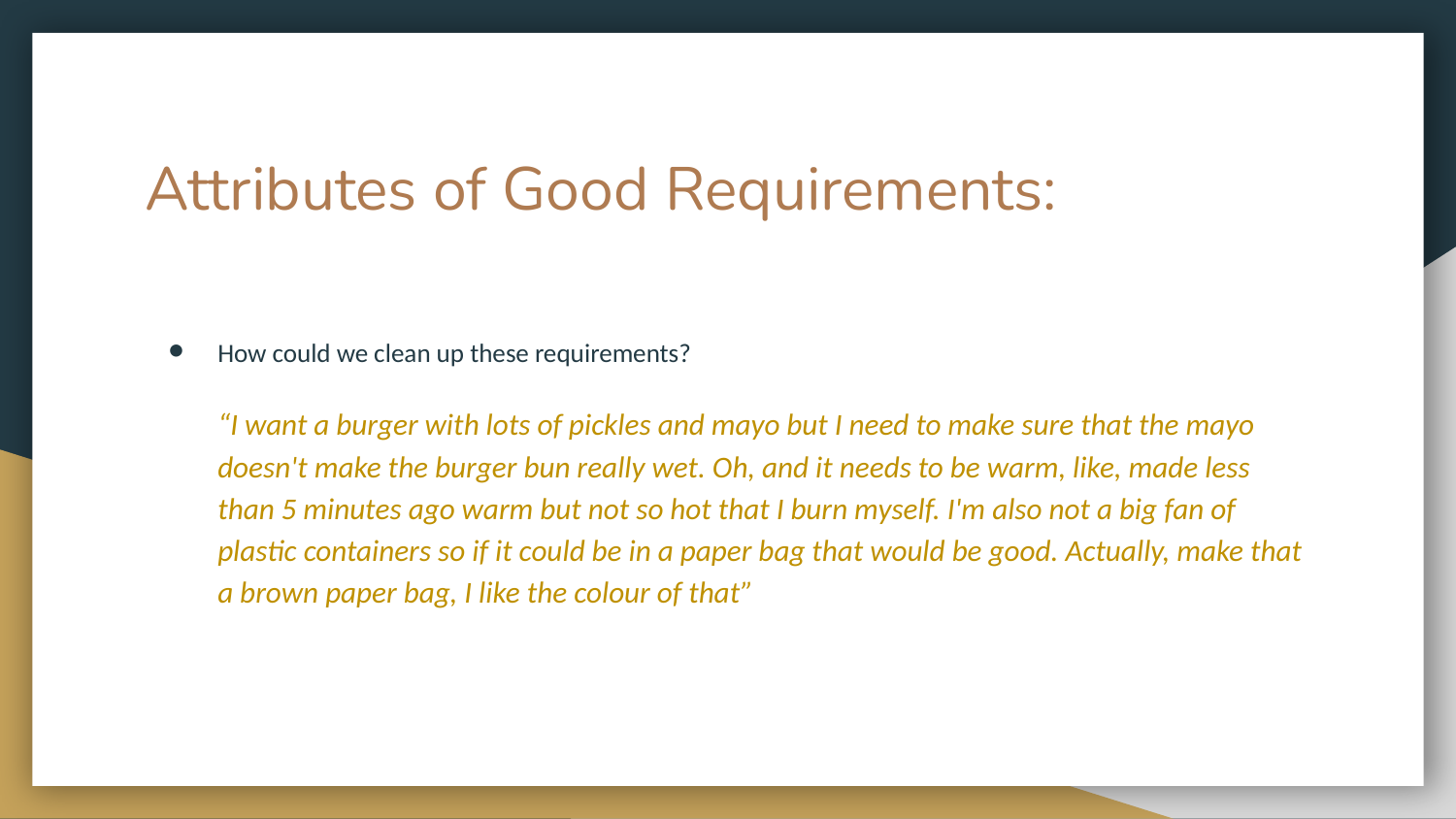

# Attributes of Good Requirements:
How could we clean up these requirements?
“I want a burger with lots of pickles and mayo but I need to make sure that the mayo doesn't make the burger bun really wet. Oh, and it needs to be warm, like, made less than 5 minutes ago warm but not so hot that I burn myself. I'm also not a big fan of plastic containers so if it could be in a paper bag that would be good. Actually, make that a brown paper bag, I like the colour of that”